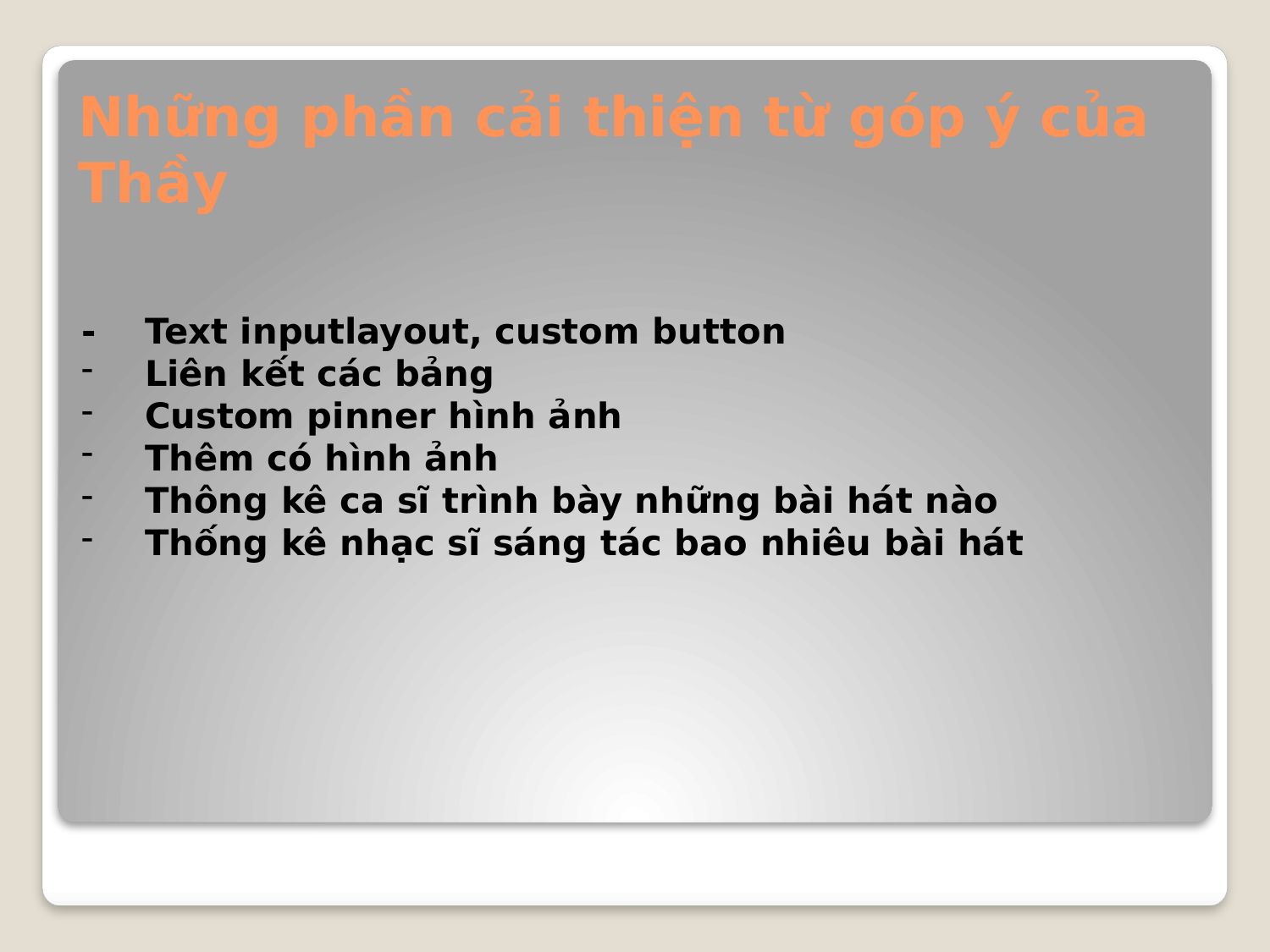

# Những phần cải thiện từ góp ý của Thầy
-    Text inputlayout, custom button
Liên kết các bảng
Custom pinner hình ảnh
Thêm có hình ảnh
Thông kê ca sĩ trình bày những bài hát nào
Thống kê nhạc sĩ sáng tác bao nhiêu bài hát